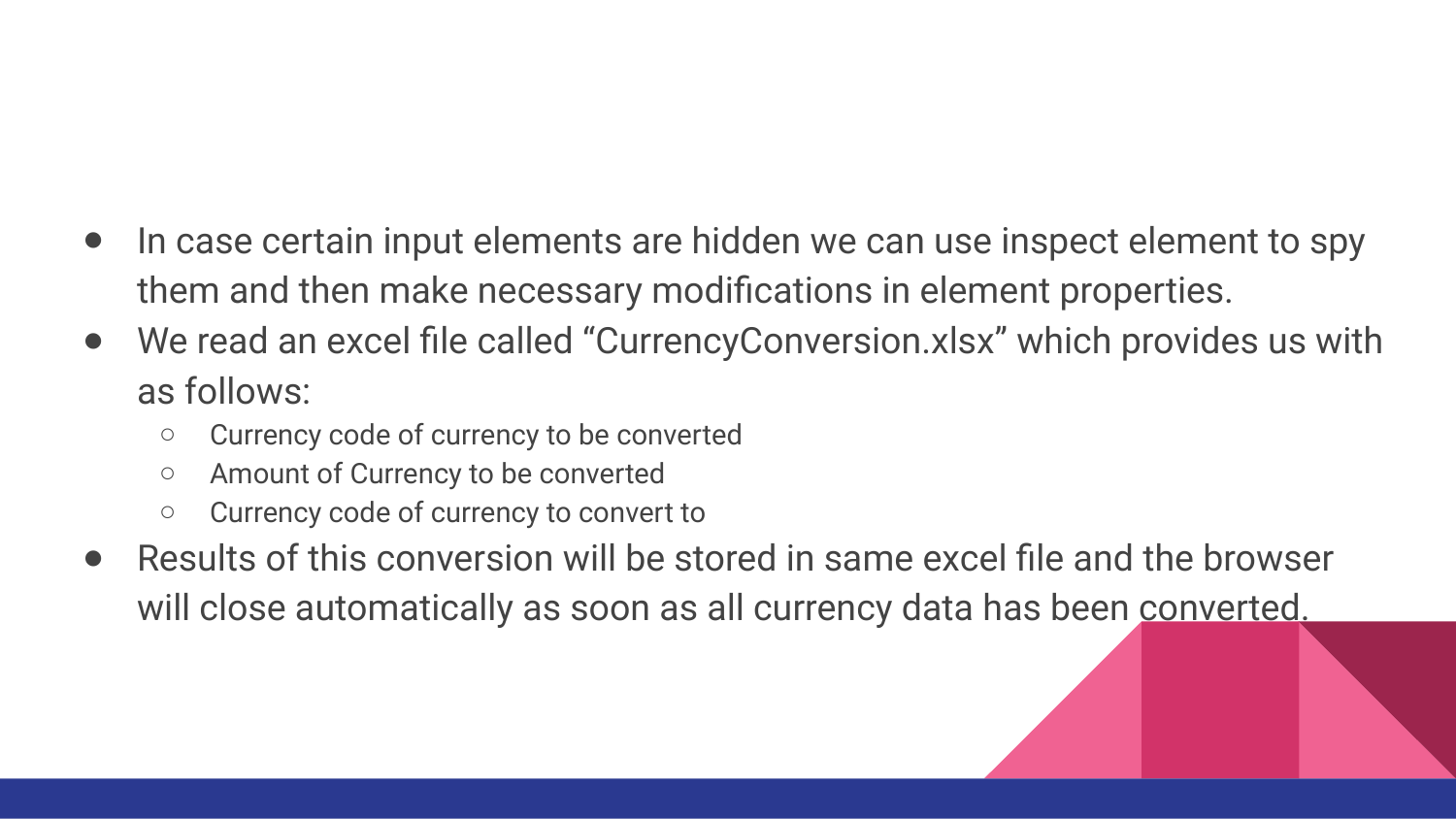

#
In case certain input elements are hidden we can use inspect element to spy them and then make necessary modifications in element properties.
We read an excel file called “CurrencyConversion.xlsx” which provides us with as follows:
Currency code of currency to be converted
Amount of Currency to be converted
Currency code of currency to convert to
Results of this conversion will be stored in same excel file and the browser will close automatically as soon as all currency data has been converted.